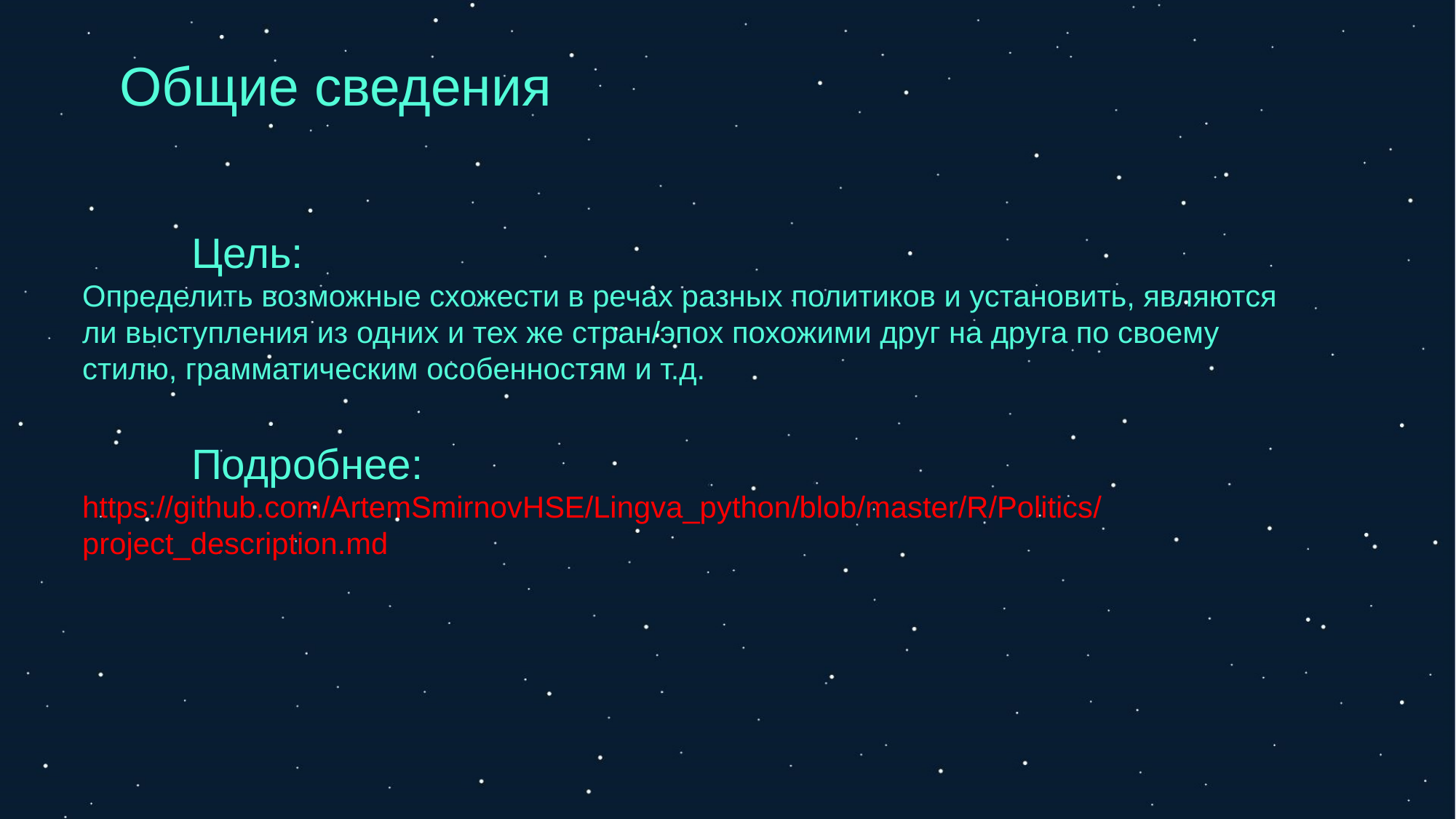

Общие сведения
	Цель:
Определить возможные схожести в речах разных политиков и установить, являются ли выступления из одних и тех же стран/эпох похожими друг на друга по своему стилю, грамматическим особенностям и т.д.
	Подробнее: https://github.com/ArtemSmirnovHSE/Lingva_python/blob/master/R/Politics/project_description.md